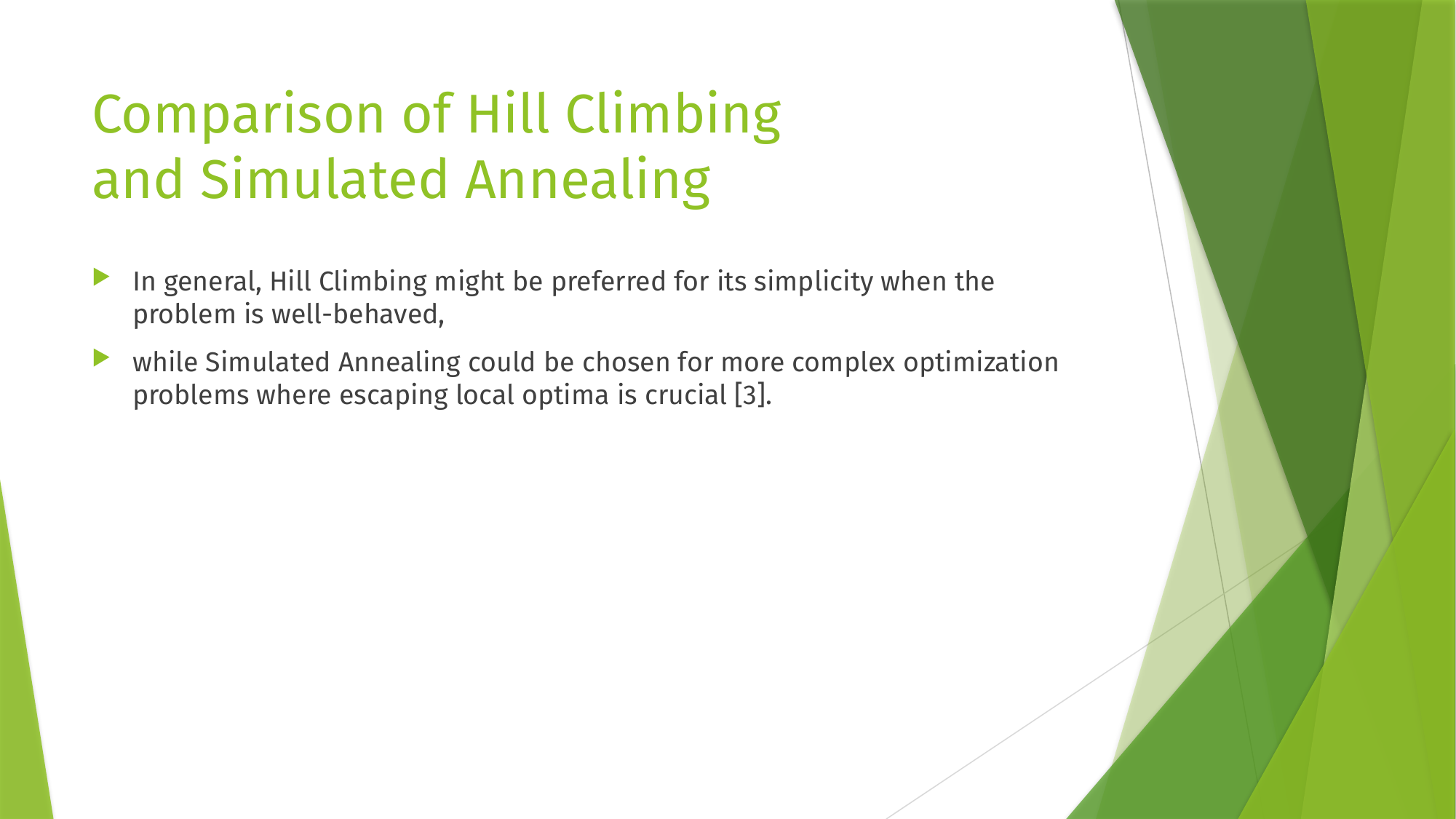

# Comparison of Hill Climbing and Simulated Annealing
In general, Hill Climbing might be preferred for its simplicity when the problem is well-behaved,
while Simulated Annealing could be chosen for more complex optimization problems where escaping local optima is crucial [3].